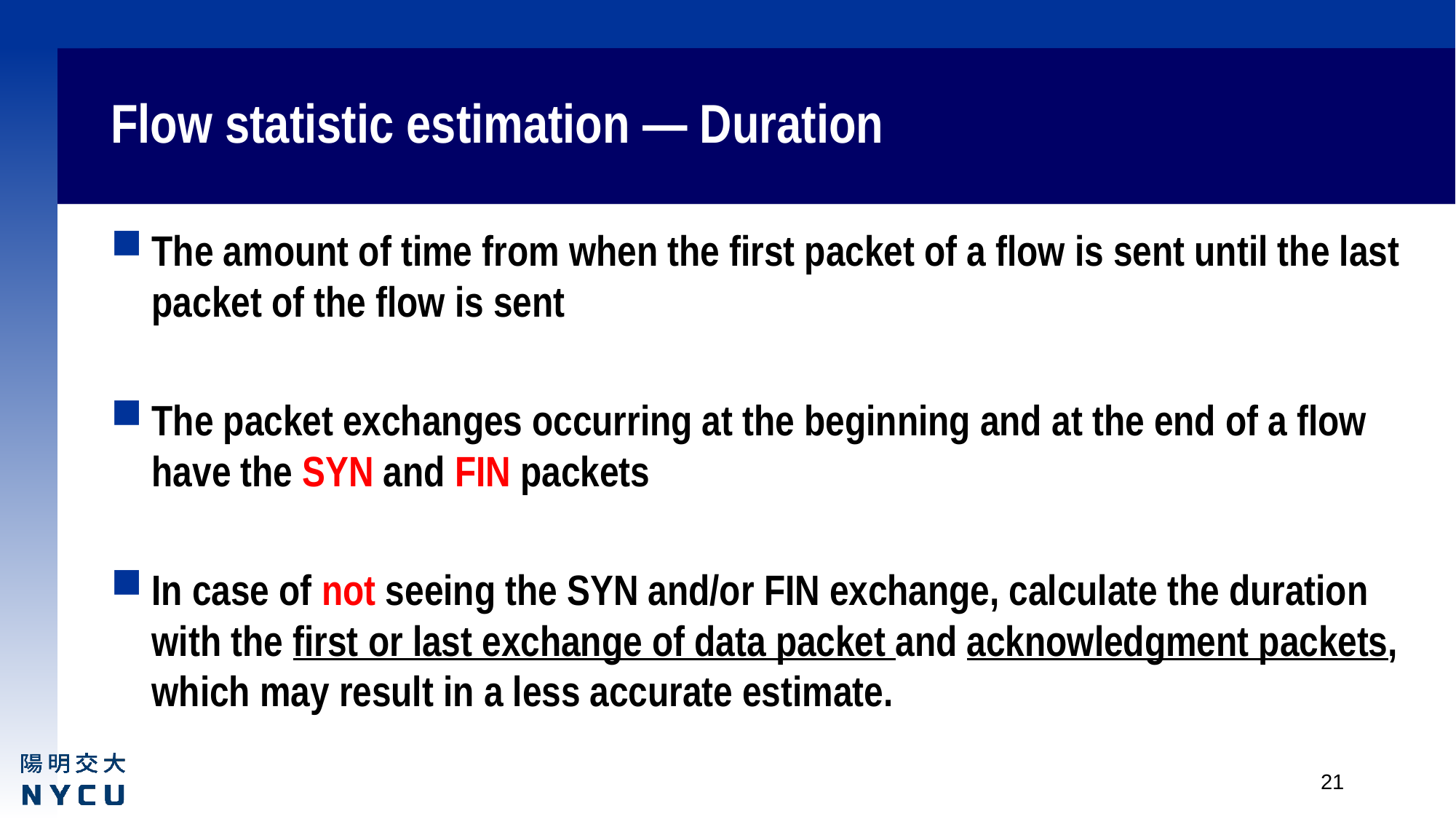

# Flow statistic estimation — Duration
The amount of time from when the first packet of a flow is sent until the last packet of the flow is sent

The packet exchanges occurring at the beginning and at the end of a flow have the SYN and FIN packets

In case of not seeing the SYN and/or FIN exchange, calculate the duration with the first or last exchange of data packet and acknowledgment packets, which may result in a less accurate estimate.

21